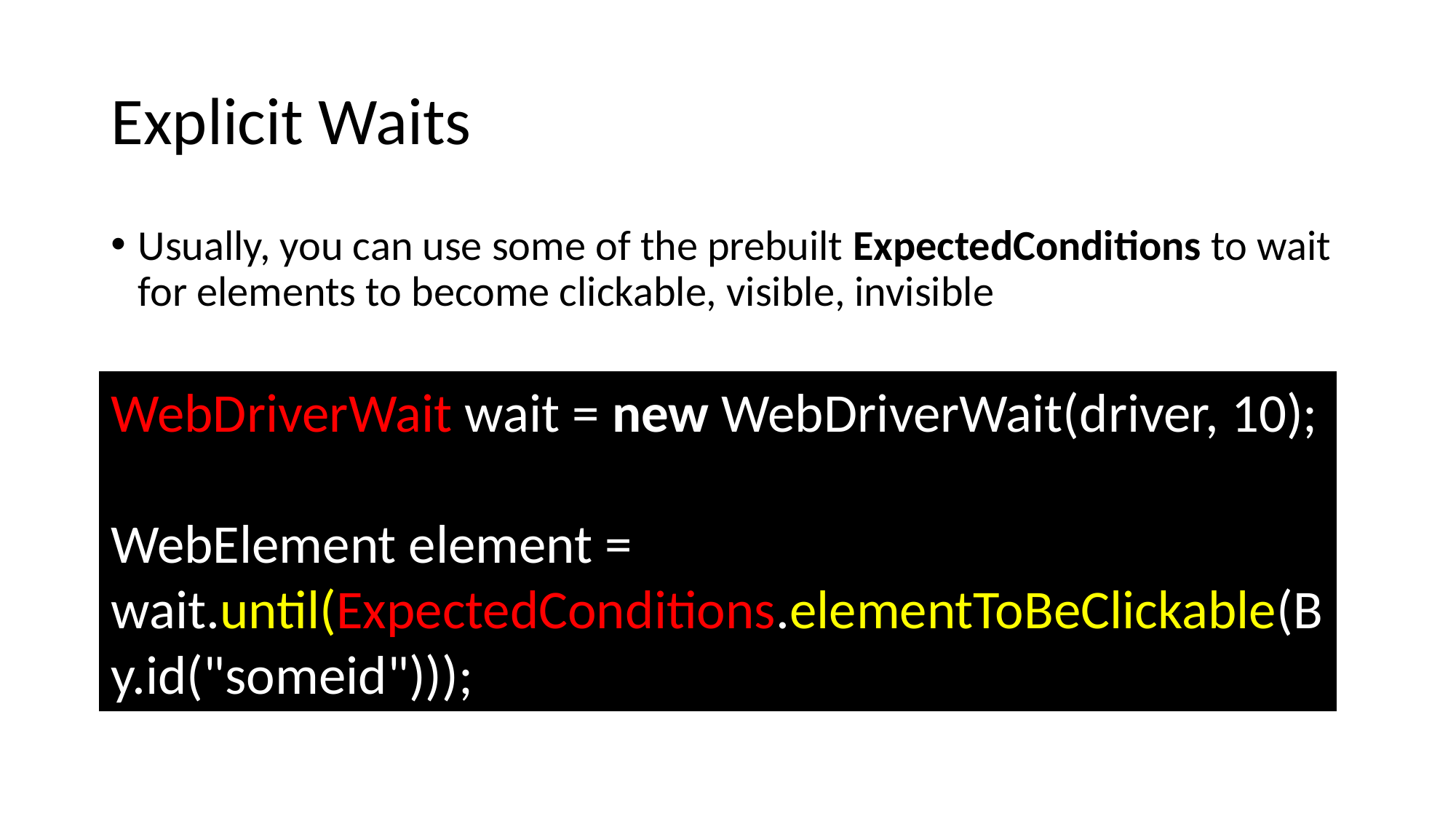

# Explicit Waits
Usually, you can use some of the prebuilt ExpectedConditions to wait for elements to become clickable, visible, invisible

WebDriverWait wait = new WebDriverWait(driver, 10);

WebElement element = wait.until(ExpectedConditions.elementToBeClickable(By.id("someid")));